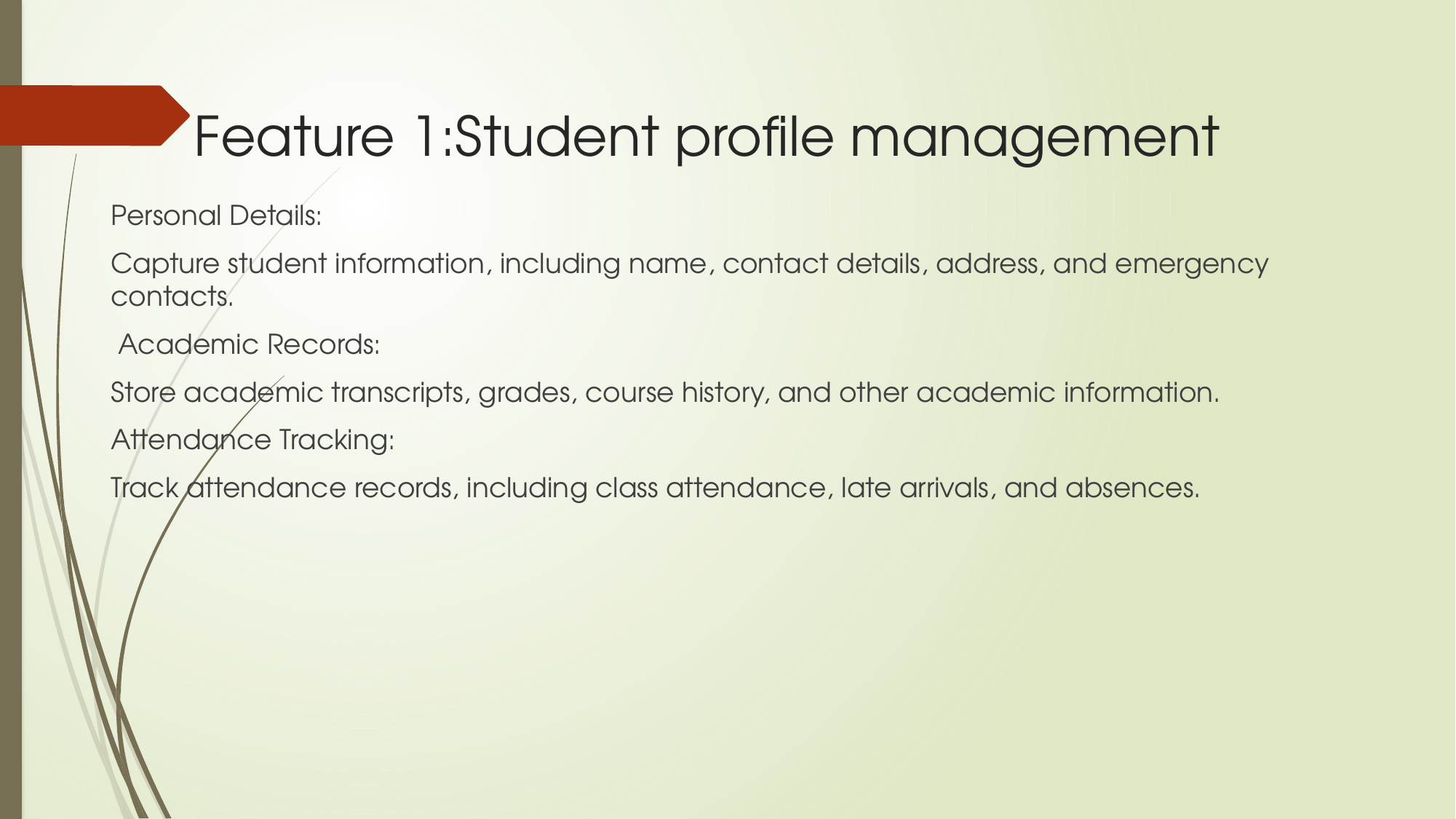

# Feature 1:Student profile management
Personal Details:
Capture student information, including name, contact details, address, and emergency contacts.
 Academic Records:
Store academic transcripts, grades, course history, and other academic information.
Attendance Tracking:
Track attendance records, including class attendance, late arrivals, and absences.